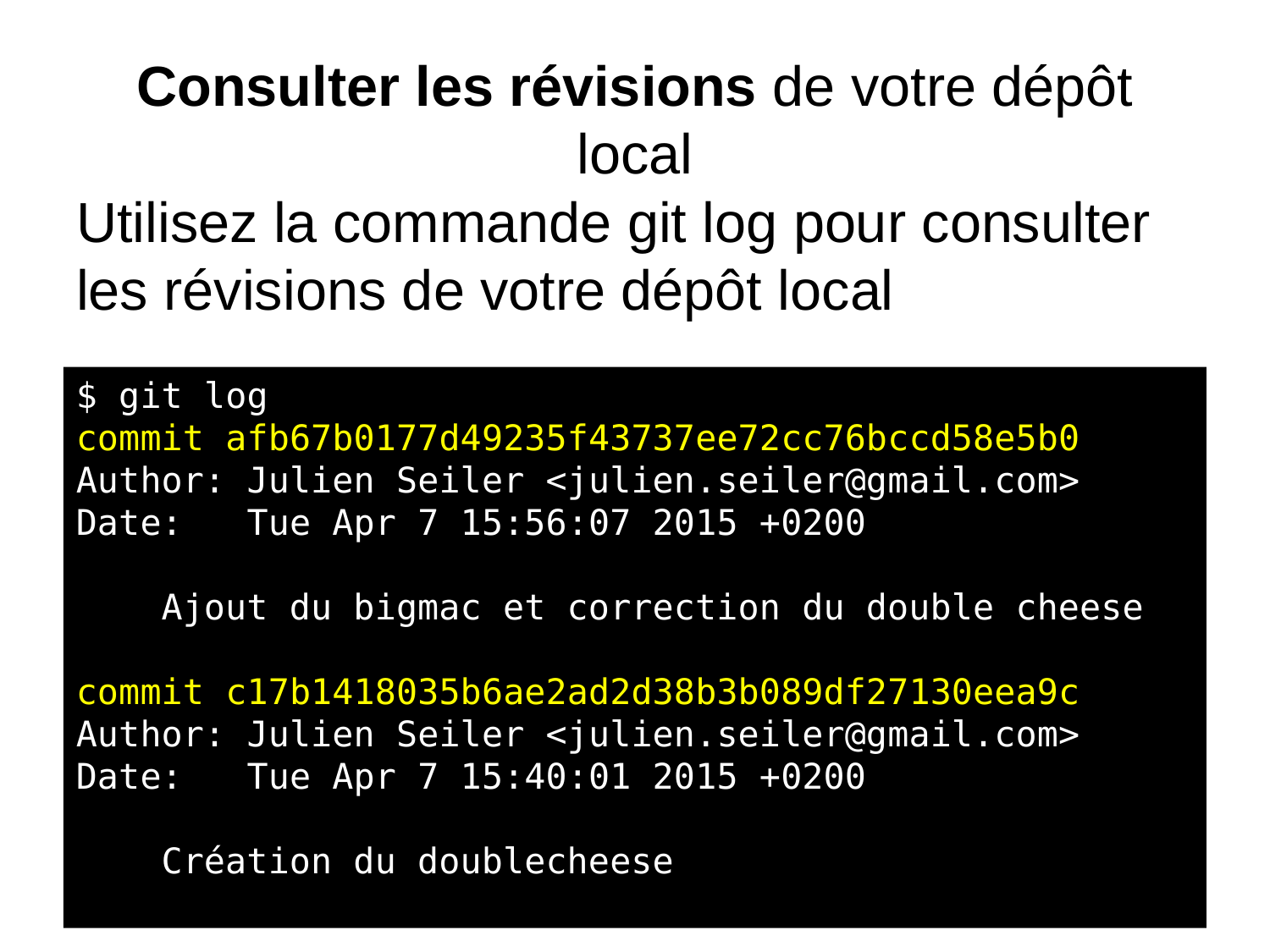

# Consulter les révisions de votre dépôt local
Utilisez la commande git log pour consulter les révisions de votre dépôt local
$ git log
commit afb67b0177d49235f43737ee72cc76bccd58e5b0
Author: Julien Seiler <julien.seiler@gmail.com>
Date:   Tue Apr 7 15:56:07 2015 +0200

    Ajout du bigmac et correction du double cheese

commit c17b1418035b6ae2ad2d38b3b089df27130eea9c
Author: Julien Seiler <julien.seiler@gmail.com>
Date:   Tue Apr 7 15:40:01 2015 +0200

    Création du doublecheese